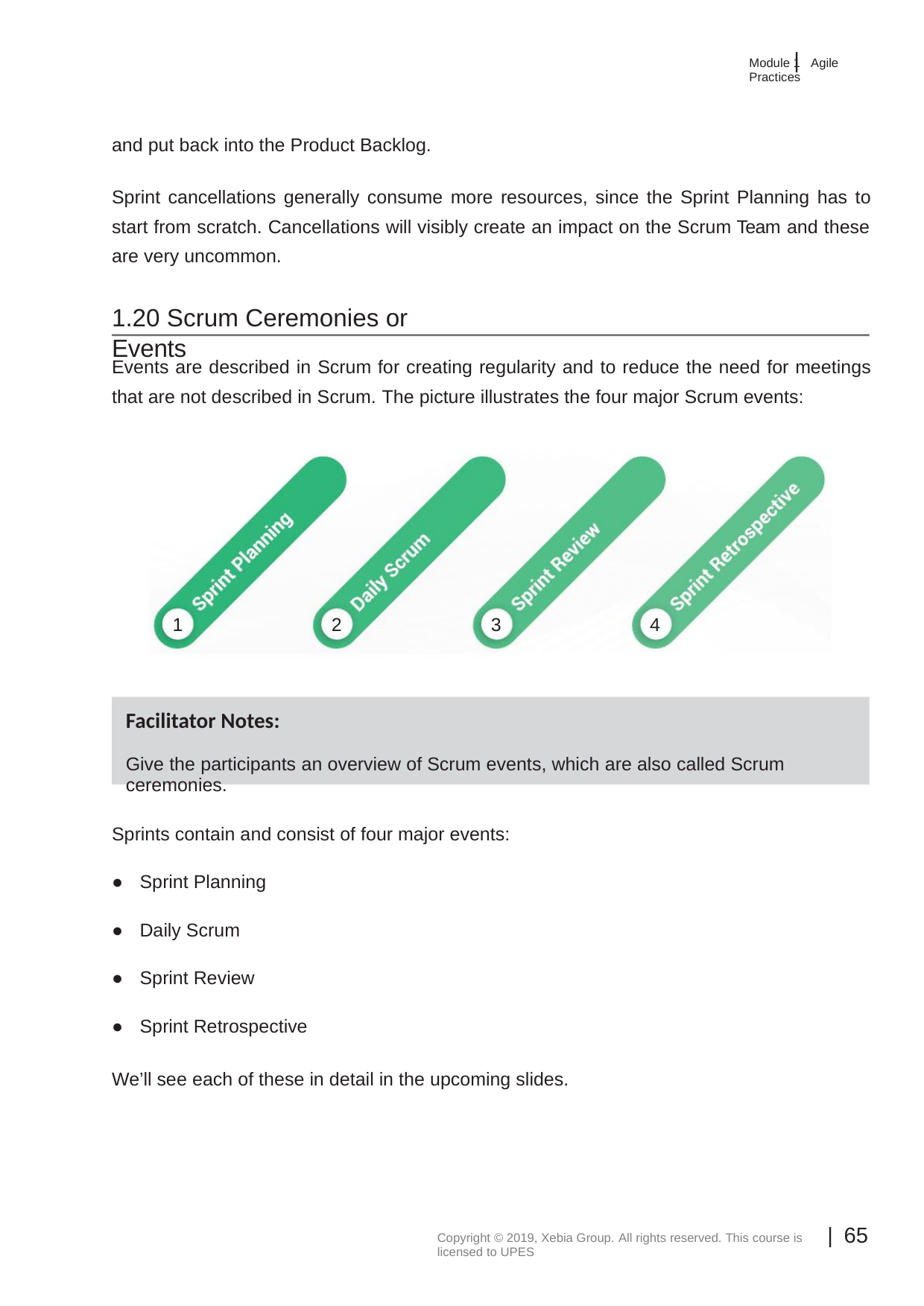

|
Module 1 Agile Practices
and put back into the Product Backlog.
Sprint cancellations generally consume more resources, since the Sprint Planning has to
start from scratch. Cancellations will visibly create an impact on the Scrum Team and these
are very uncommon.

1.20 Scrum Ceremonies or Events
Events are described in Scrum for creating regularity and to reduce the need for meetings
that are not described in Scrum. The picture illustrates the four major Scrum events:
1
2
3
4
Facilitator Notes:
Give the participants an overview of Scrum events, which are also called Scrum ceremonies.
Sprints contain and consist of four major events:
● Sprint Planning
● Daily Scrum
● Sprint Review
● Sprint Retrospective
We’ll see each of these in detail in the upcoming slides.
| 65
Copyright © 2019, Xebia Group. All rights reserved. This course is licensed to UPES